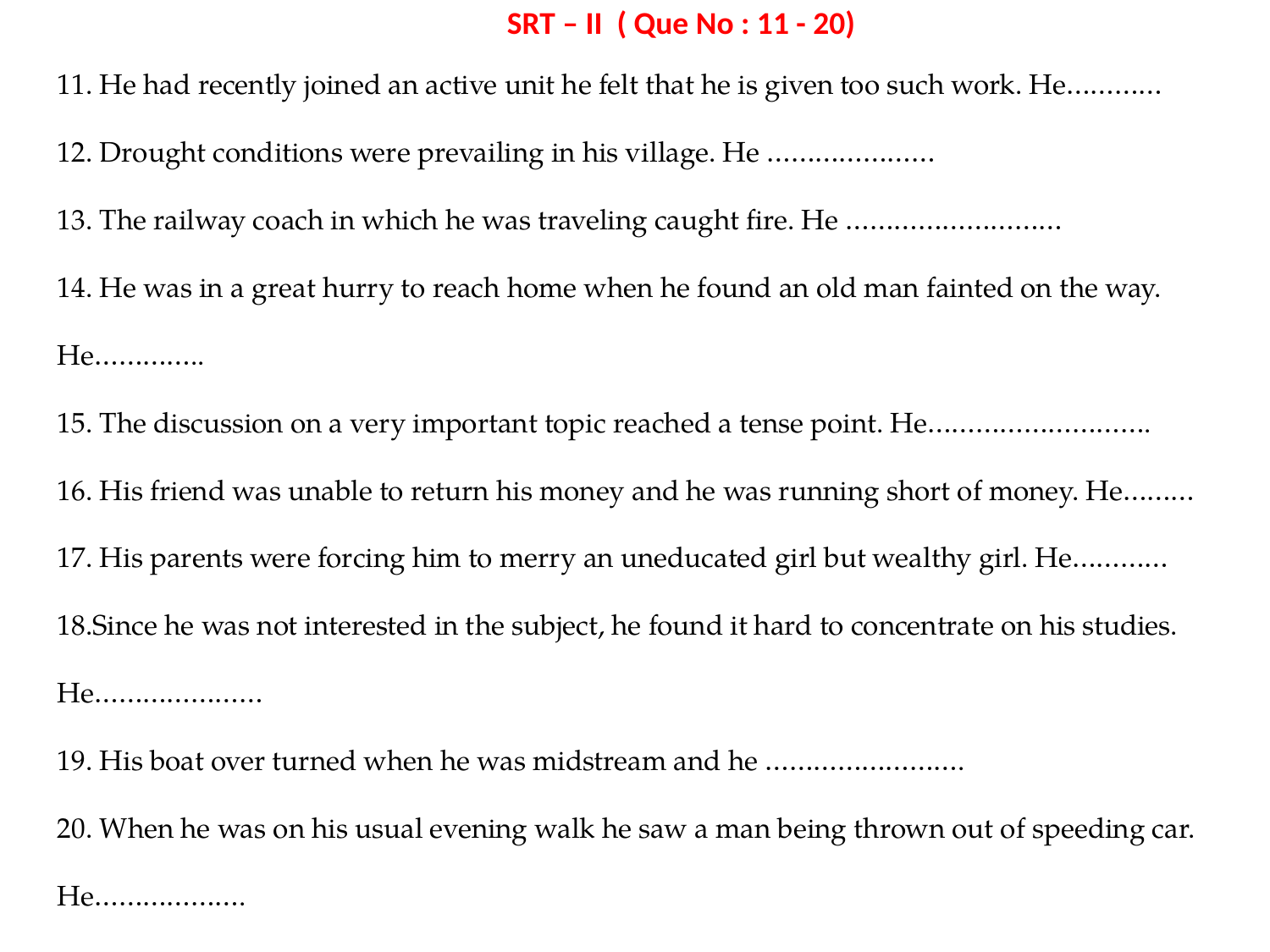

SRT – II  ( Que No : 11 - 20)
11. He had recently joined an active unit he felt that he is given too such work. He…………
12. Drought conditions were prevailing in his village. He …………………
13. The railway coach in which he was traveling caught fire. He ………………………
14. He was in a great hurry to reach home when he found an old man fainted on the way. He…………..
15. The discussion on a very important topic reached a tense point. He……………………….
16. His friend was unable to return his money and he was running short of money. He………
17. His parents were forcing him to merry an uneducated girl but wealthy girl. He…………
18.Since he was not interested in the subject, he found it hard to concentrate on his studies. He…………………
19. His boat over turned when he was midstream and he …………………….
20. When he was on his usual evening walk he saw a man being thrown out of speeding car. He……………….